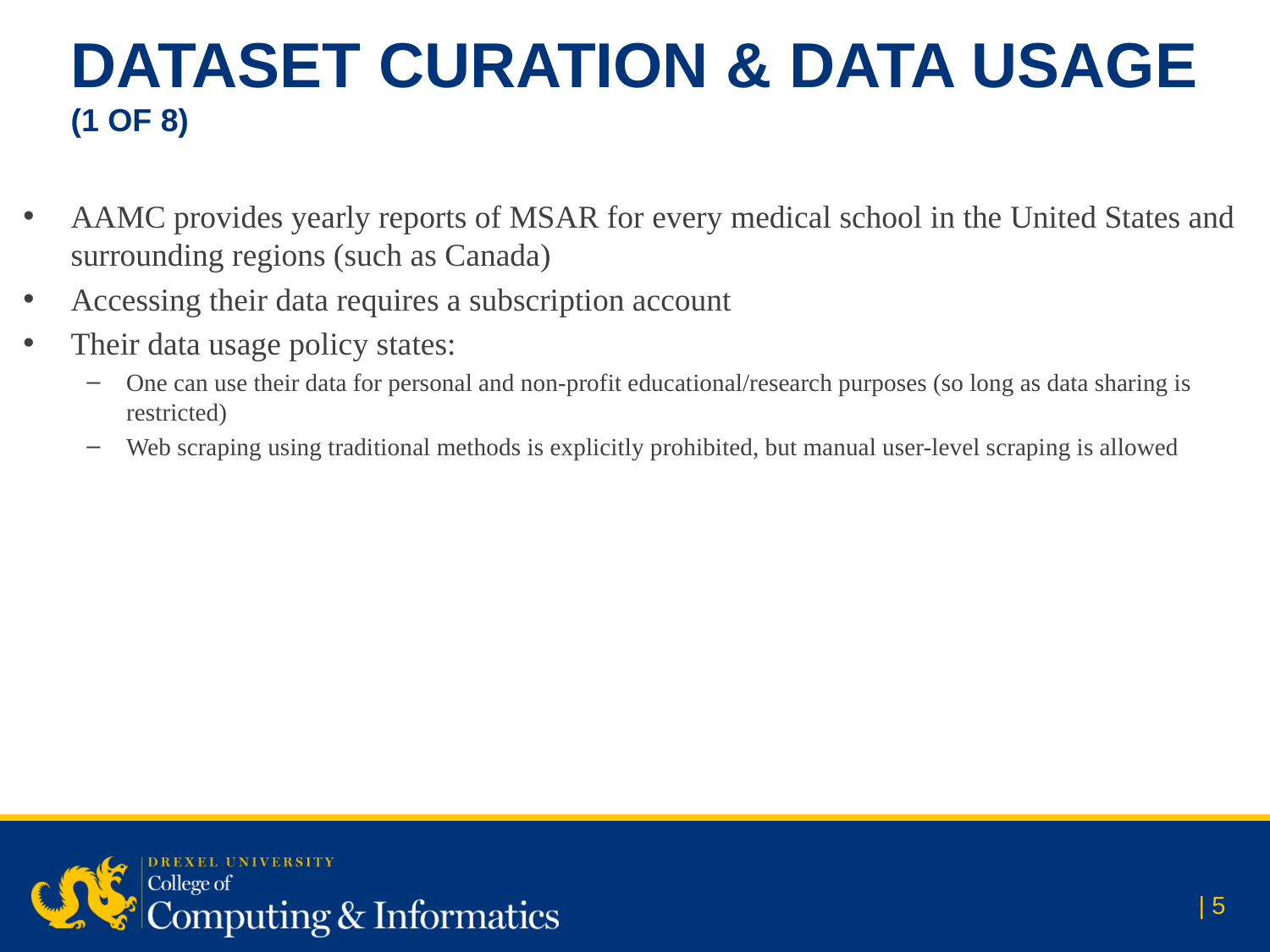

# Dataset Curation & Data Usage (1 of 8)
AAMC provides yearly reports of MSAR for every medical school in the United States and surrounding regions (such as Canada)
Accessing their data requires a subscription account
Their data usage policy states:
One can use their data for personal and non-profit educational/research purposes (so long as data sharing is restricted)
Web scraping using traditional methods is explicitly prohibited, but manual user-level scraping is allowed

| 5